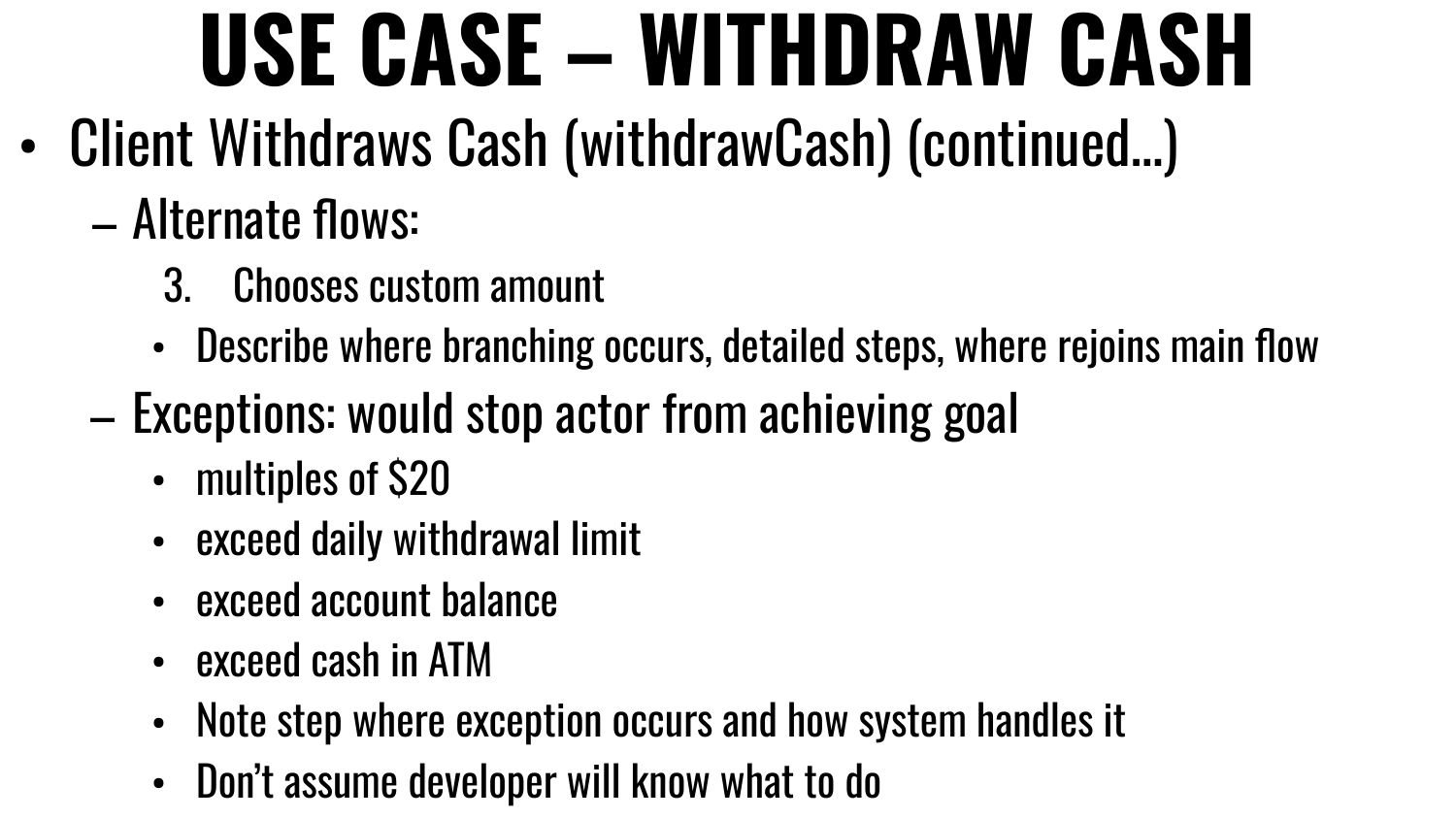

# USE CASE – WITHDRAW CASH
Client Withdraws Cash (withdrawCash) (continued…)
Alternate flows:
Chooses custom amount
Describe where branching occurs, detailed steps, where rejoins main flow
Exceptions: would stop actor from achieving goal
multiples of $20
exceed daily withdrawal limit
exceed account balance
exceed cash in ATM
Note step where exception occurs and how system handles it
Don’t assume developer will know what to do